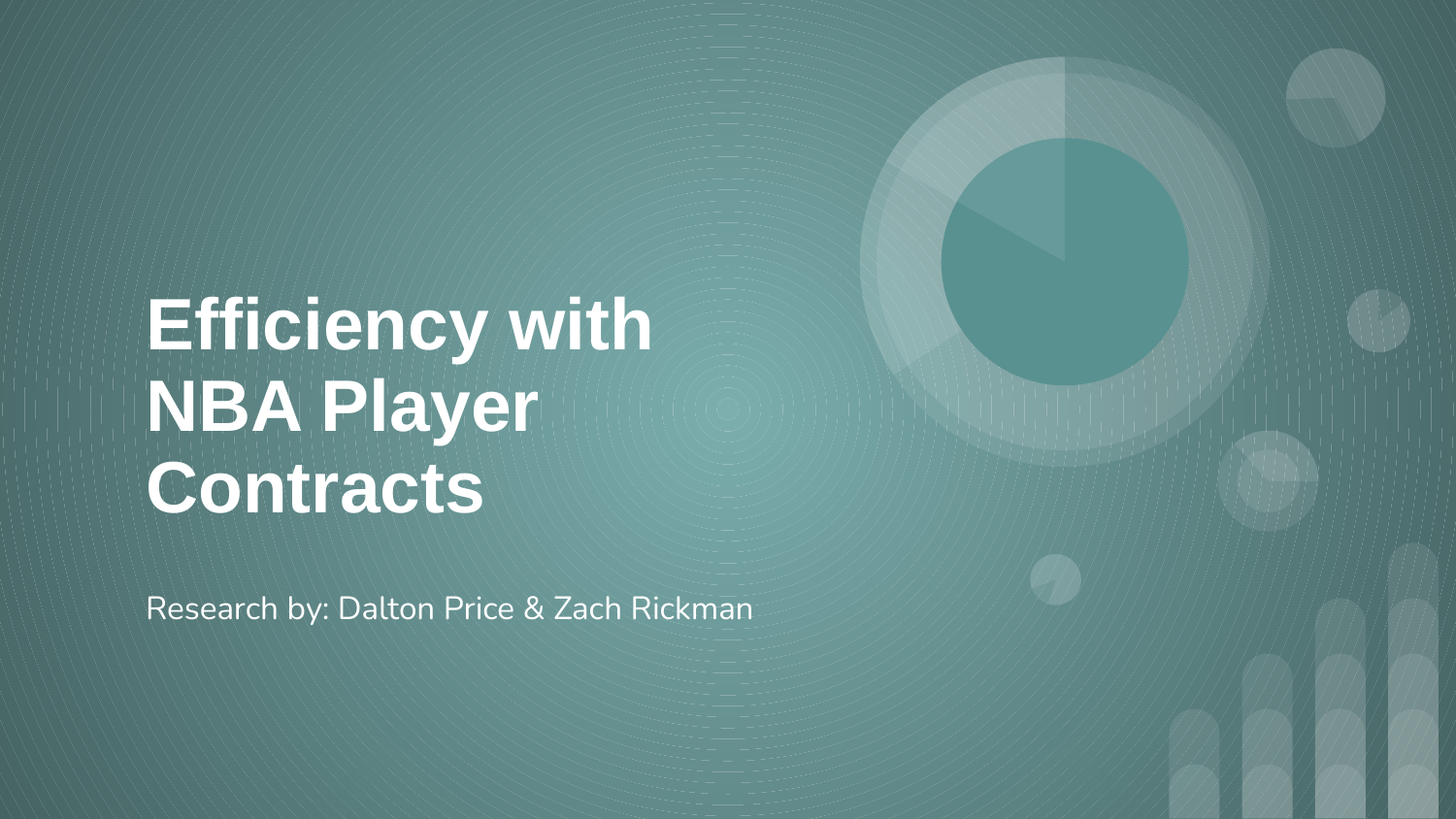

# Efficiency with NBA Player Contracts
Research by: Dalton Price & Zach Rickman